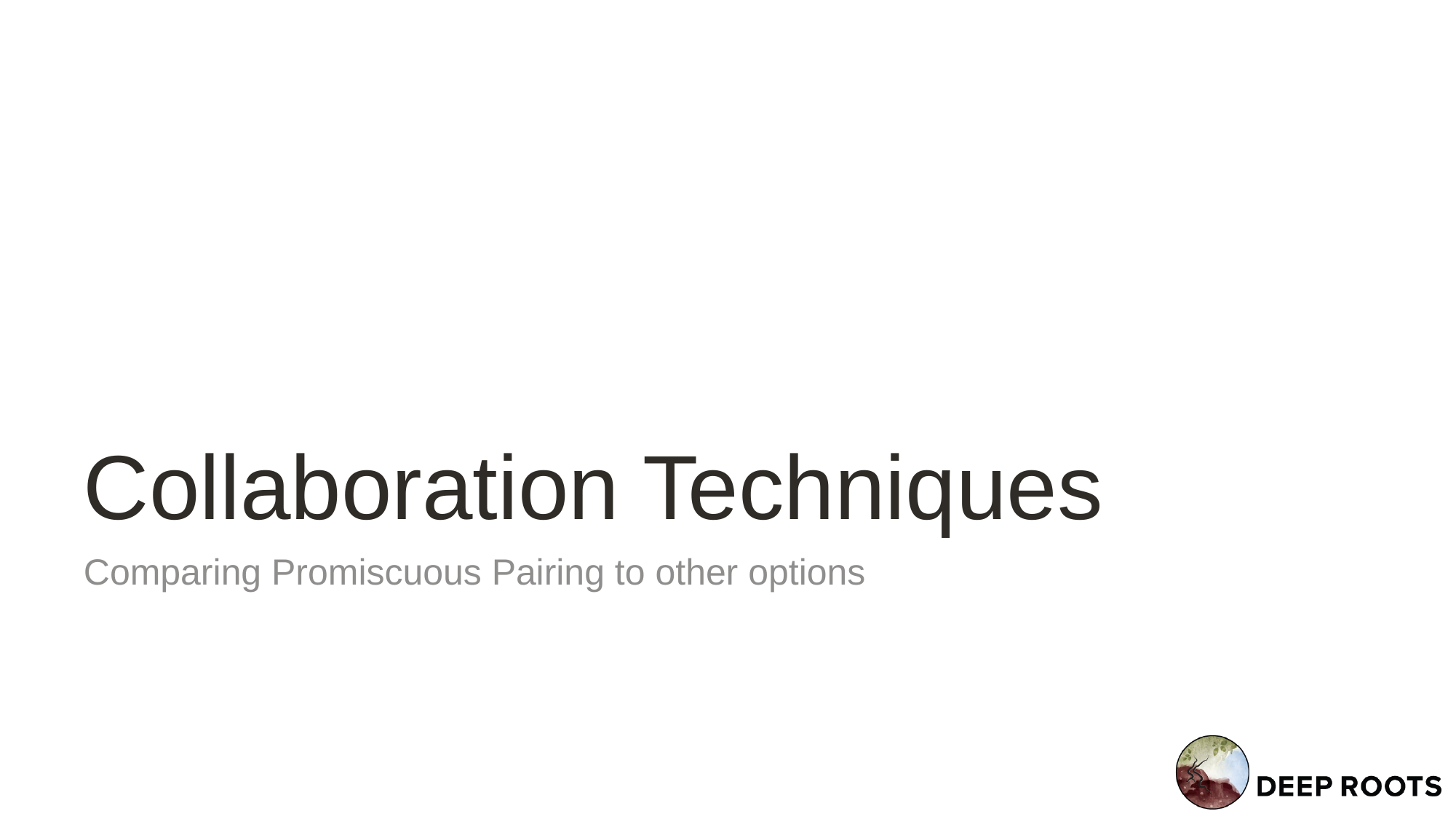

# Collaboration Techniques
Comparing Promiscuous Pairing to other options